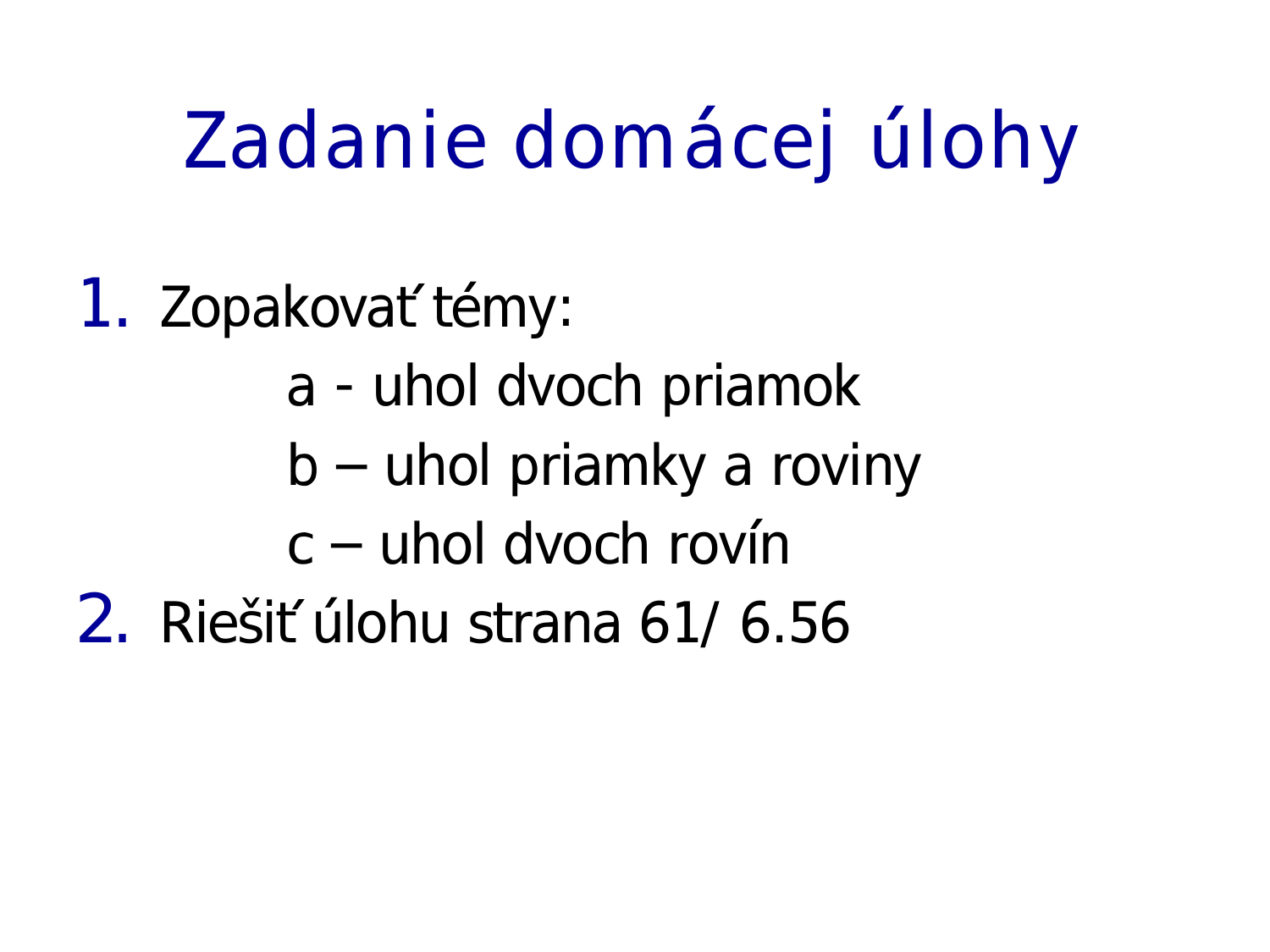

# Zadanie domácej úlohy
Zopakovať témy:
		a - uhol dvoch priamok
		b – uhol priamky a roviny
		c – uhol dvoch rovín
Riešiť úlohu strana 61/ 6.56